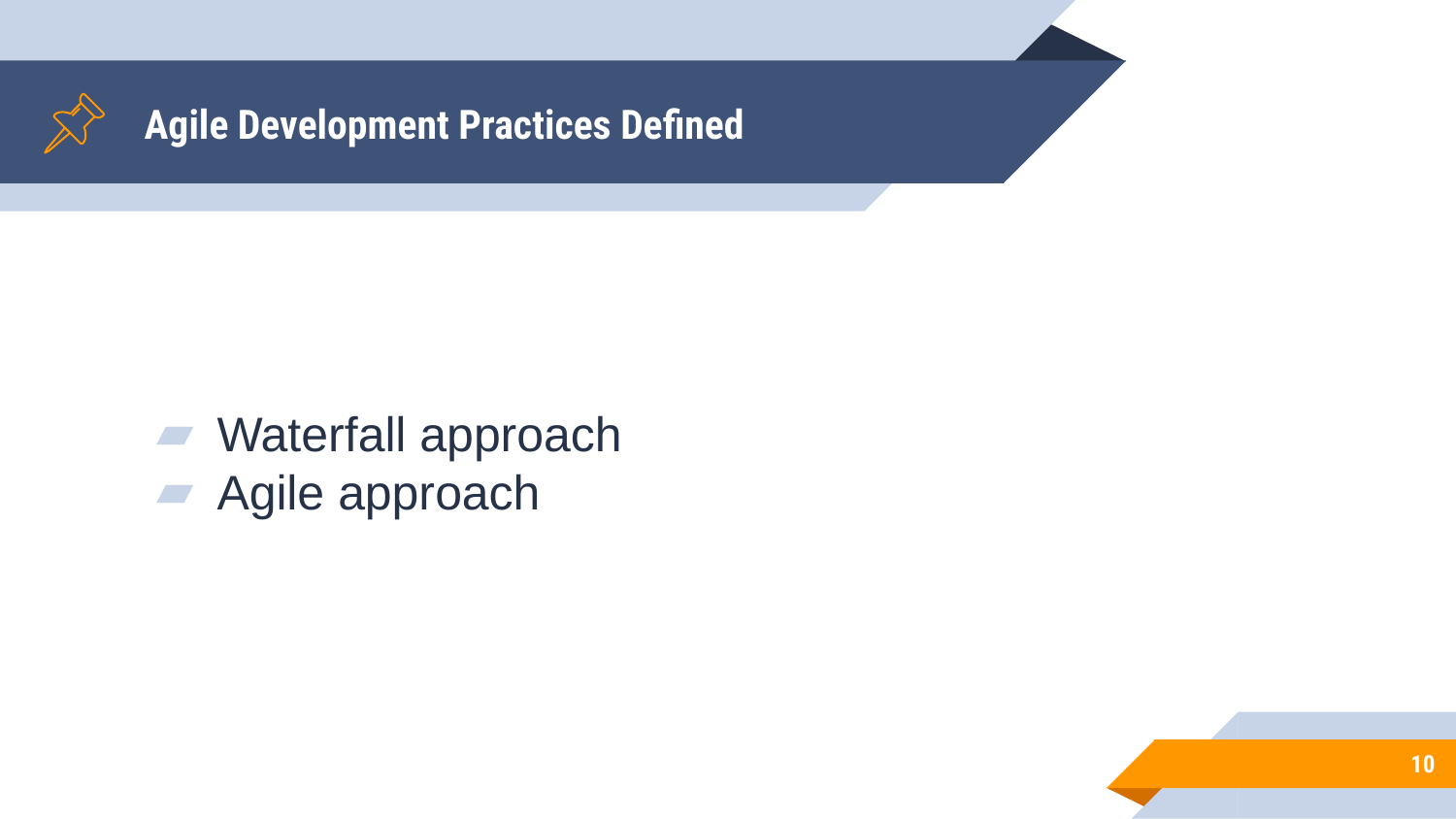

# Agile Development Practices Defined

Waterfall approach
Agile approach
10